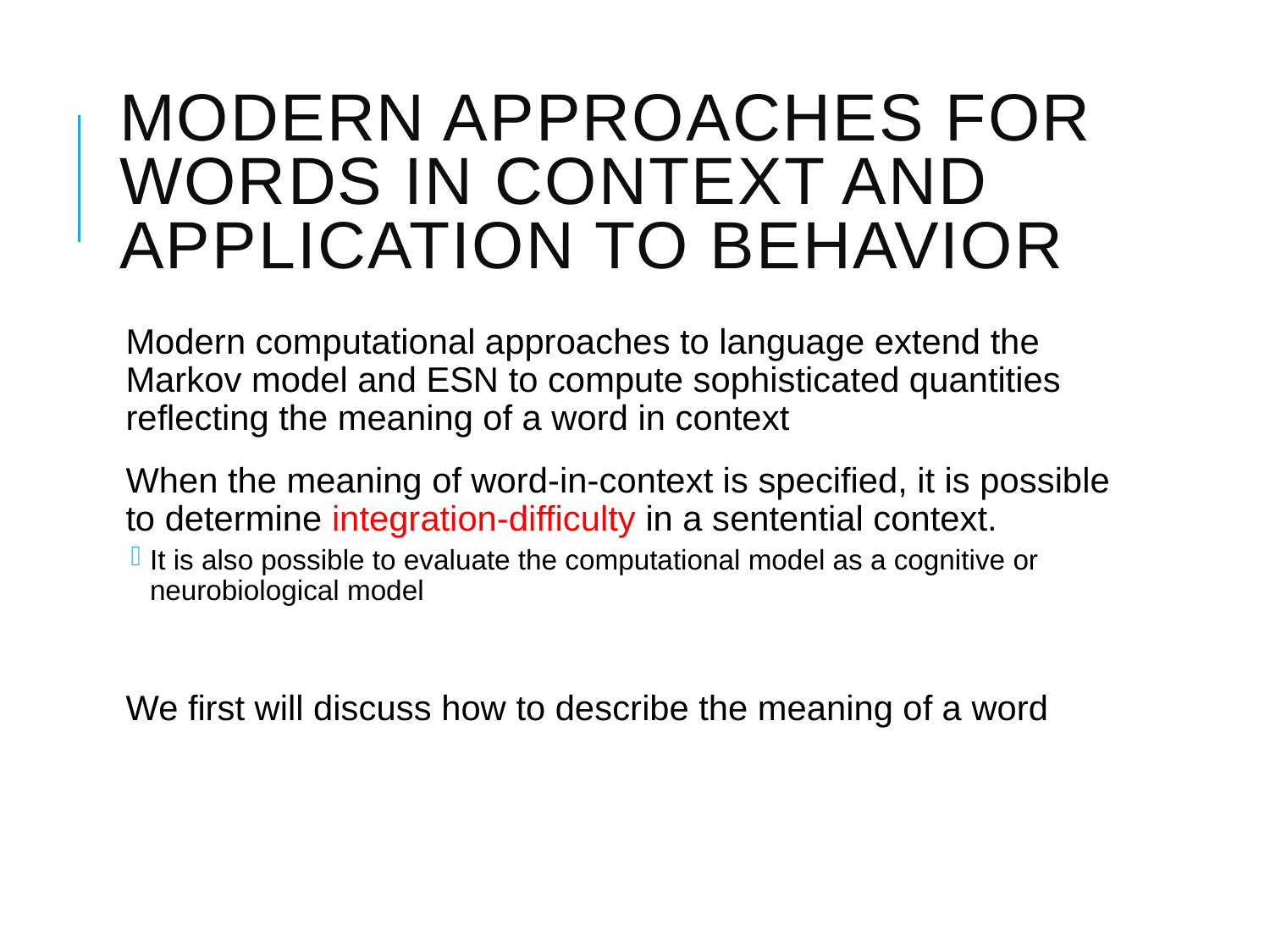

# Modern approaches for words in context and application to behavior
Modern computational approaches to language extend the Markov model and ESN to compute sophisticated quantities reflecting the meaning of a word in context
When the meaning of word-in-context is specified, it is possible to determine integration-difficulty in a sentential context.
It is also possible to evaluate the computational model as a cognitive or neurobiological model

We first will discuss how to describe the meaning of a word